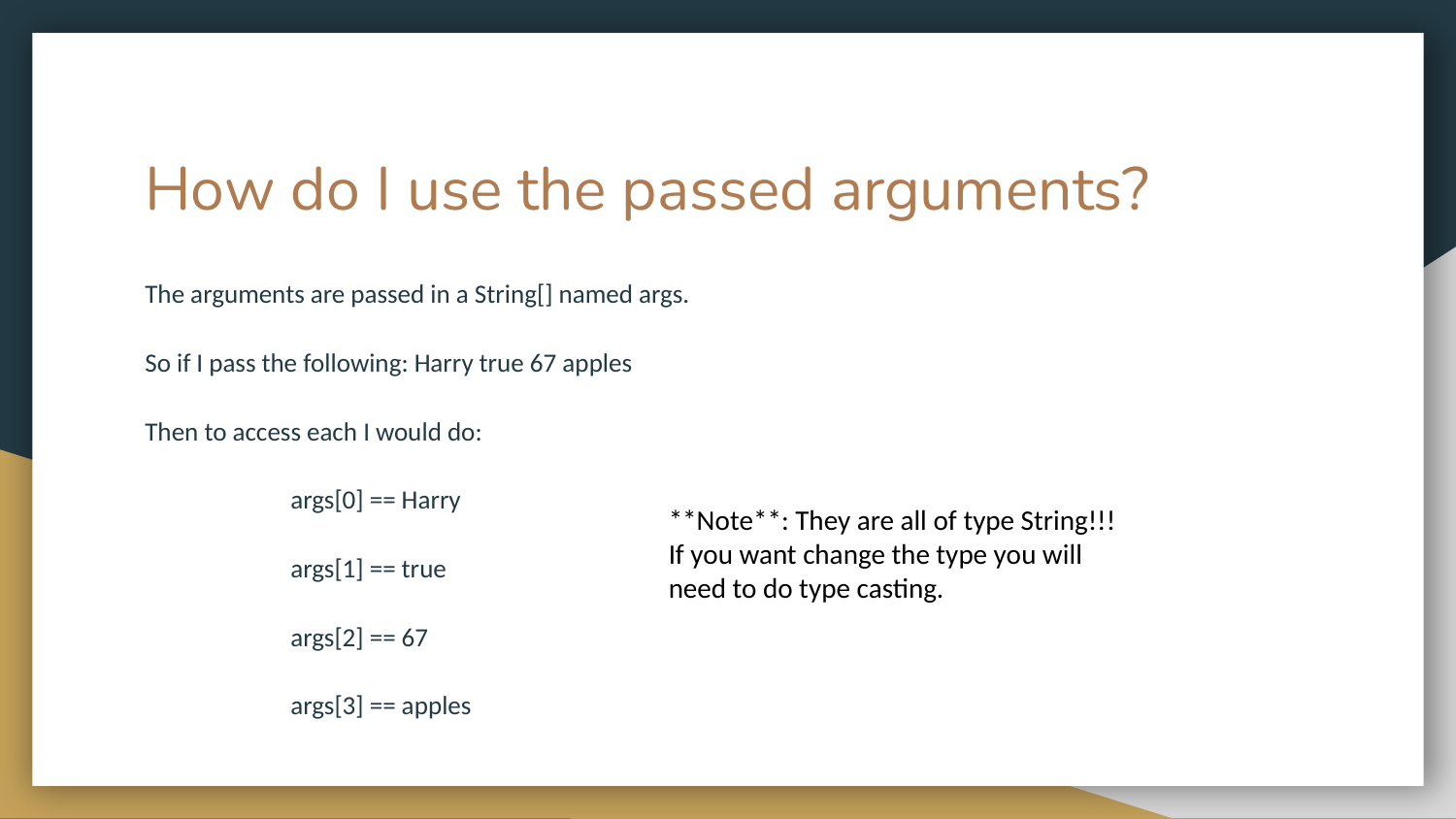

# How do I use the passed arguments?
The arguments are passed in a String[] named args.
So if I pass the following: Harry true 67 apples
Then to access each I would do:
args[0] == Harry
args[1] == true
args[2] == 67
args[3] == apples

**Note**: They are all of type String!!!
If you want change the type you will need to do type casting.